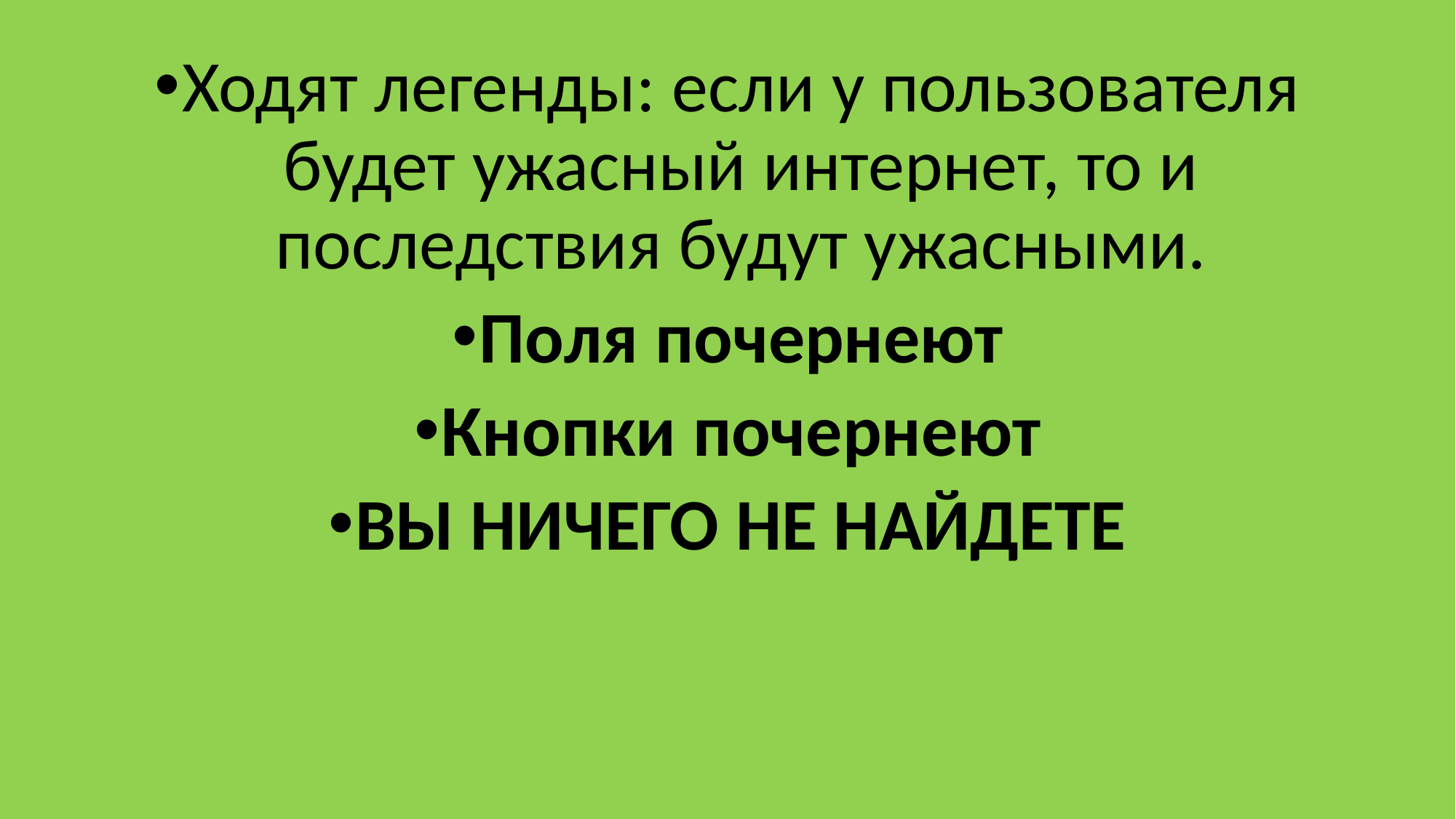

#
Ходят легенды: если у пользователя будет ужасный интернет, то и последствия будут ужасными.
Поля почернеют
Кнопки почернеют
ВЫ НИЧЕГО НЕ НАЙДЕТЕ